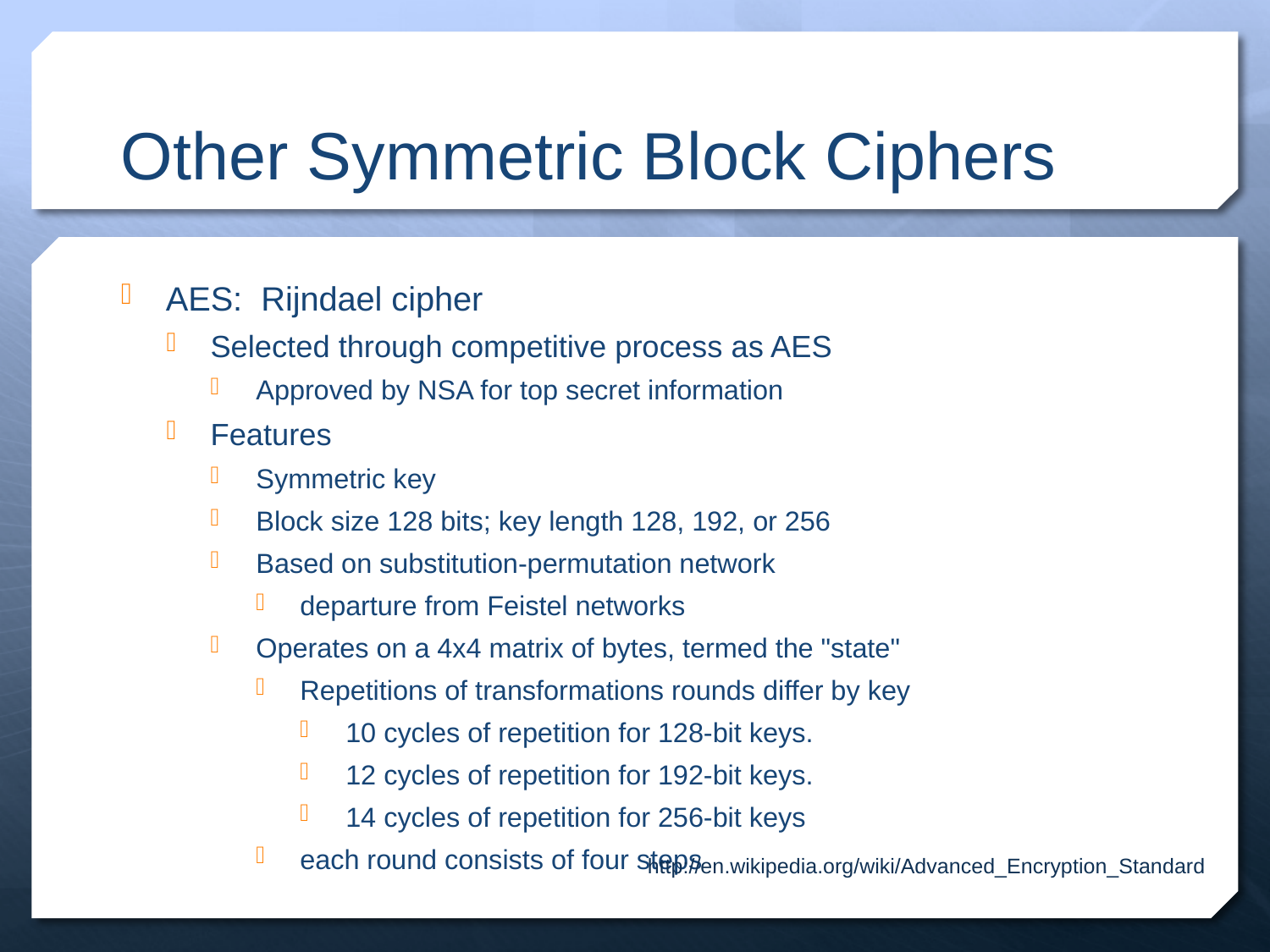

# Other Symmetric Block Ciphers
AES:  Rijndael cipher
Selected through competitive process as AES
Approved by NSA for top secret information
Features
Symmetric key
Block size 128 bits; key length 128, 192, or 256
Based on substitution-permutation network
departure from Feistel networks
Operates on a 4x4 matrix of bytes, termed the "state"
Repetitions of transformations rounds differ by key
10 cycles of repetition for 128-bit keys.
12 cycles of repetition for 192-bit keys.
14 cycles of repetition for 256-bit keys
each round consists of four steps
http://en.wikipedia.org/wiki/Advanced_Encryption_Standard